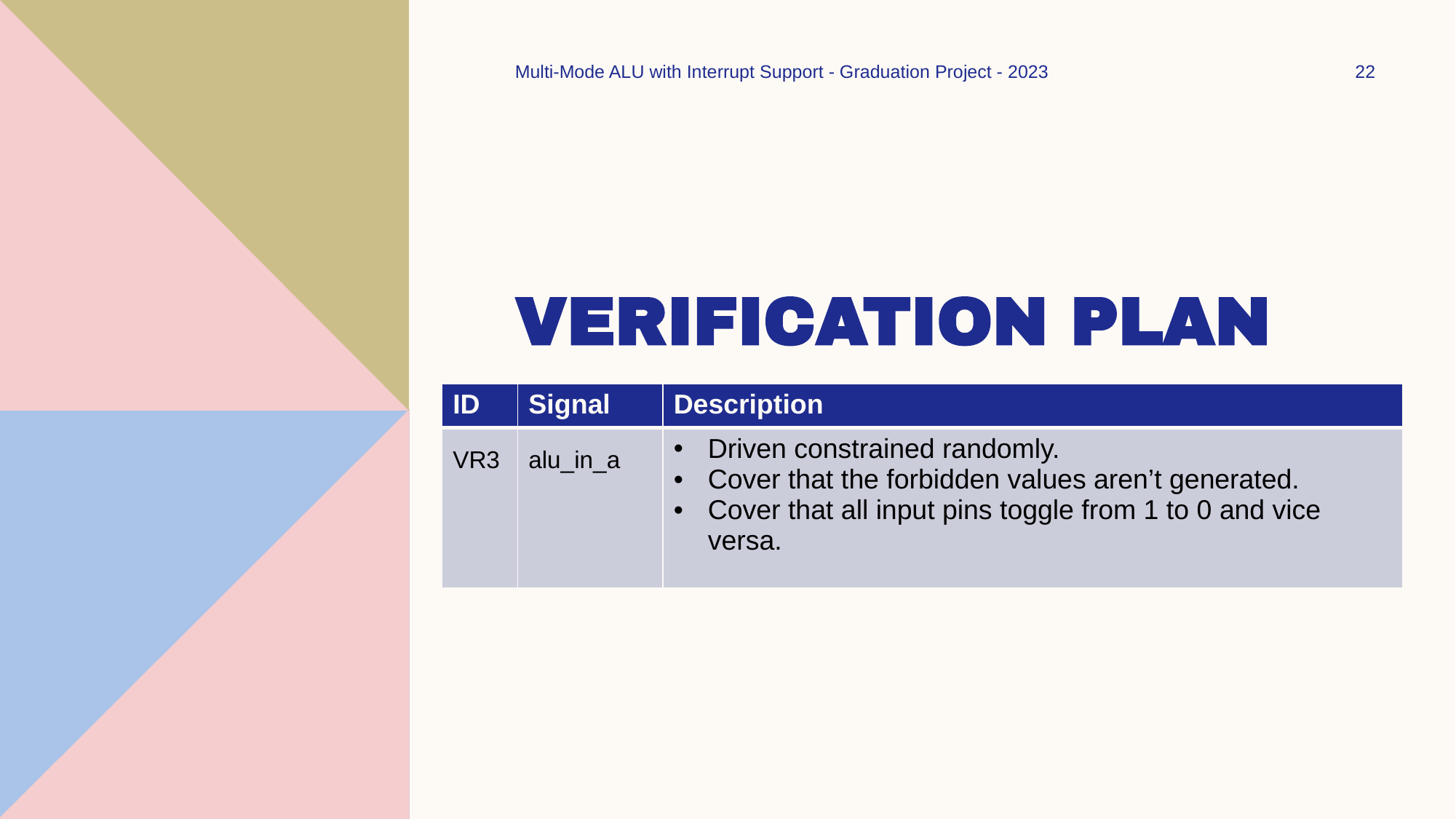

Multi-Mode ALU with Interrupt Support - Graduation Project - 2023
22
# Verification Plan
| ID | Signal | Description |
| --- | --- | --- |
| VR3 | alu\_in\_a | Driven constrained randomly. Cover that the forbidden values aren’t generated. Cover that all input pins toggle from 1 to 0 and vice versa. |